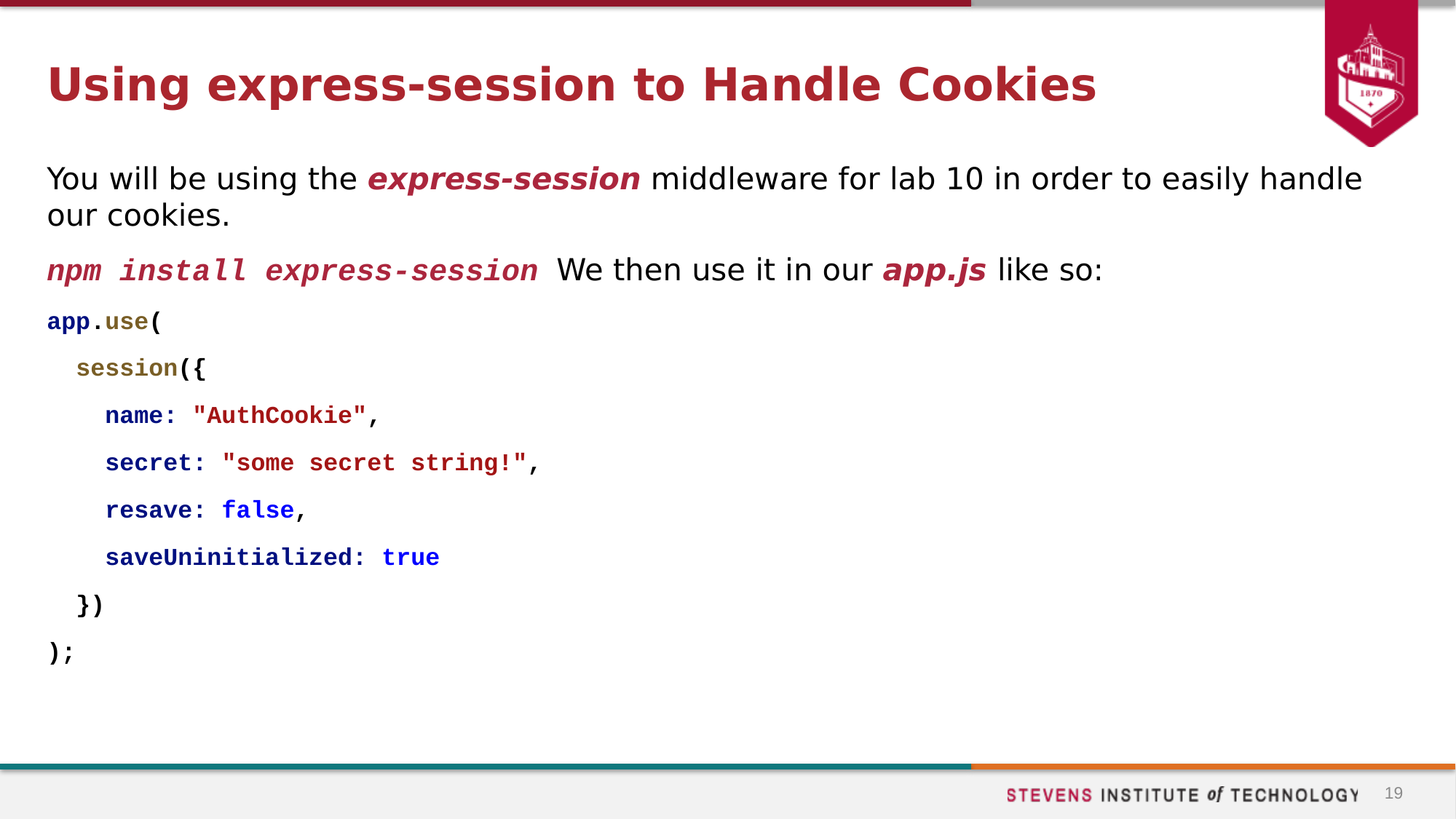

# Using express-session to Handle Cookies
You will be using the express-session middleware for lab 10 in order to easily handle our cookies.
npm install express-session We then use it in our app.js like so:
app.use(
  session({
    name: "AuthCookie",
    secret: "some secret string!",
    resave: false,
    saveUninitialized: true
  })
);

19